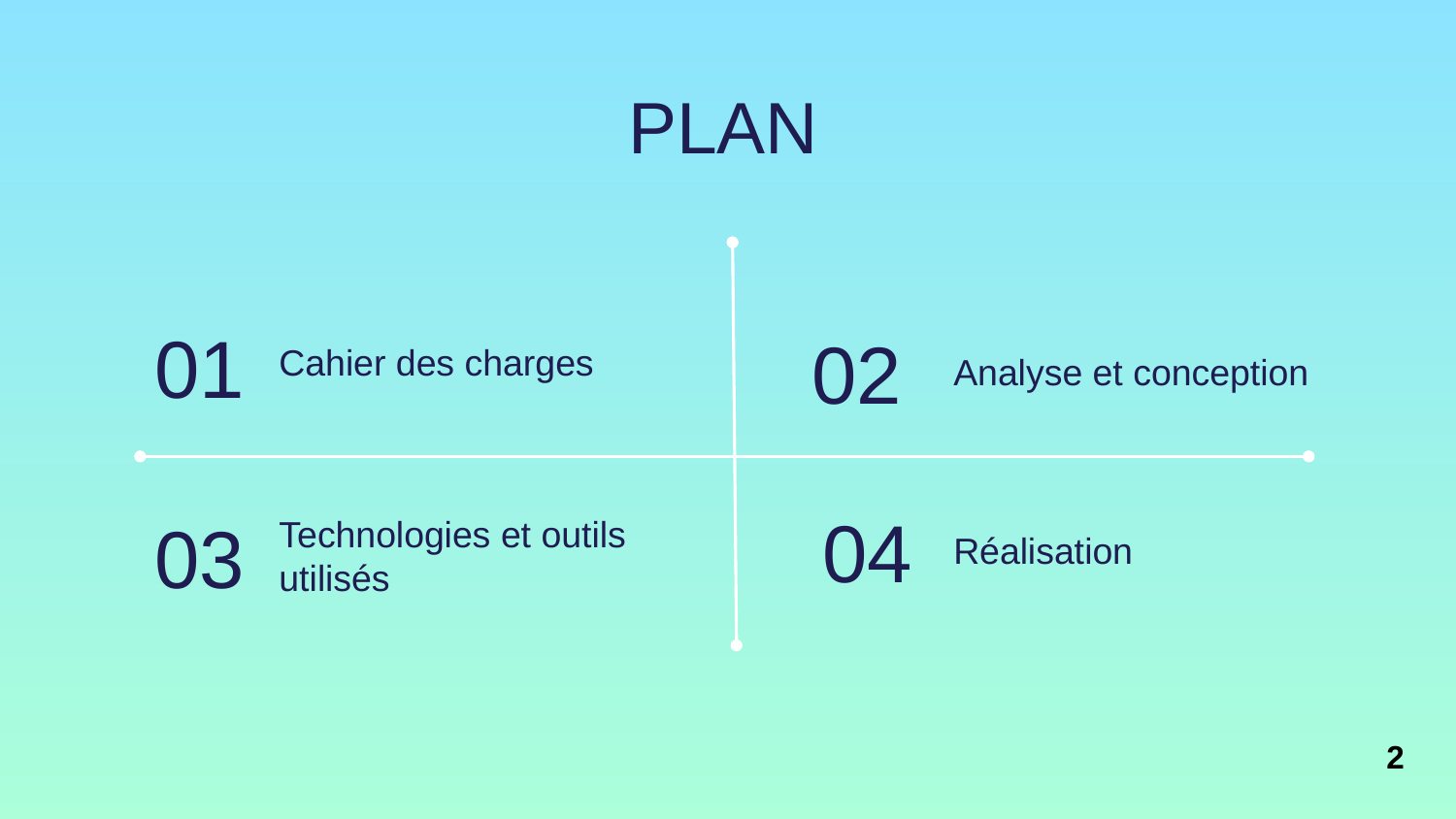

PLAN
# Cahier des charges
01
02
Analyse et conception
04
03
Réalisation
Technologies et outils utilisés
2